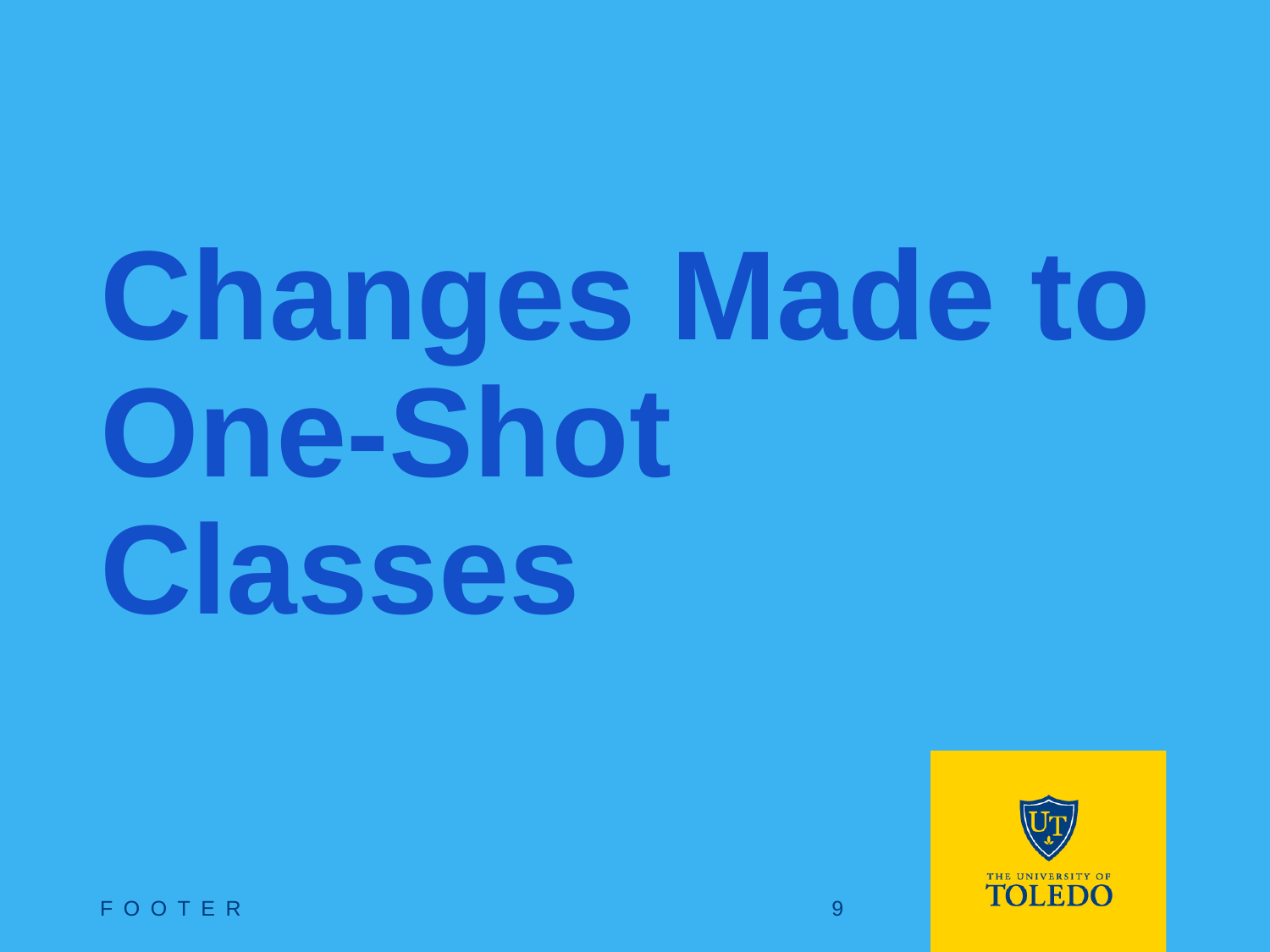

# Changes Made to One-Shot Classes

FOOTER
9